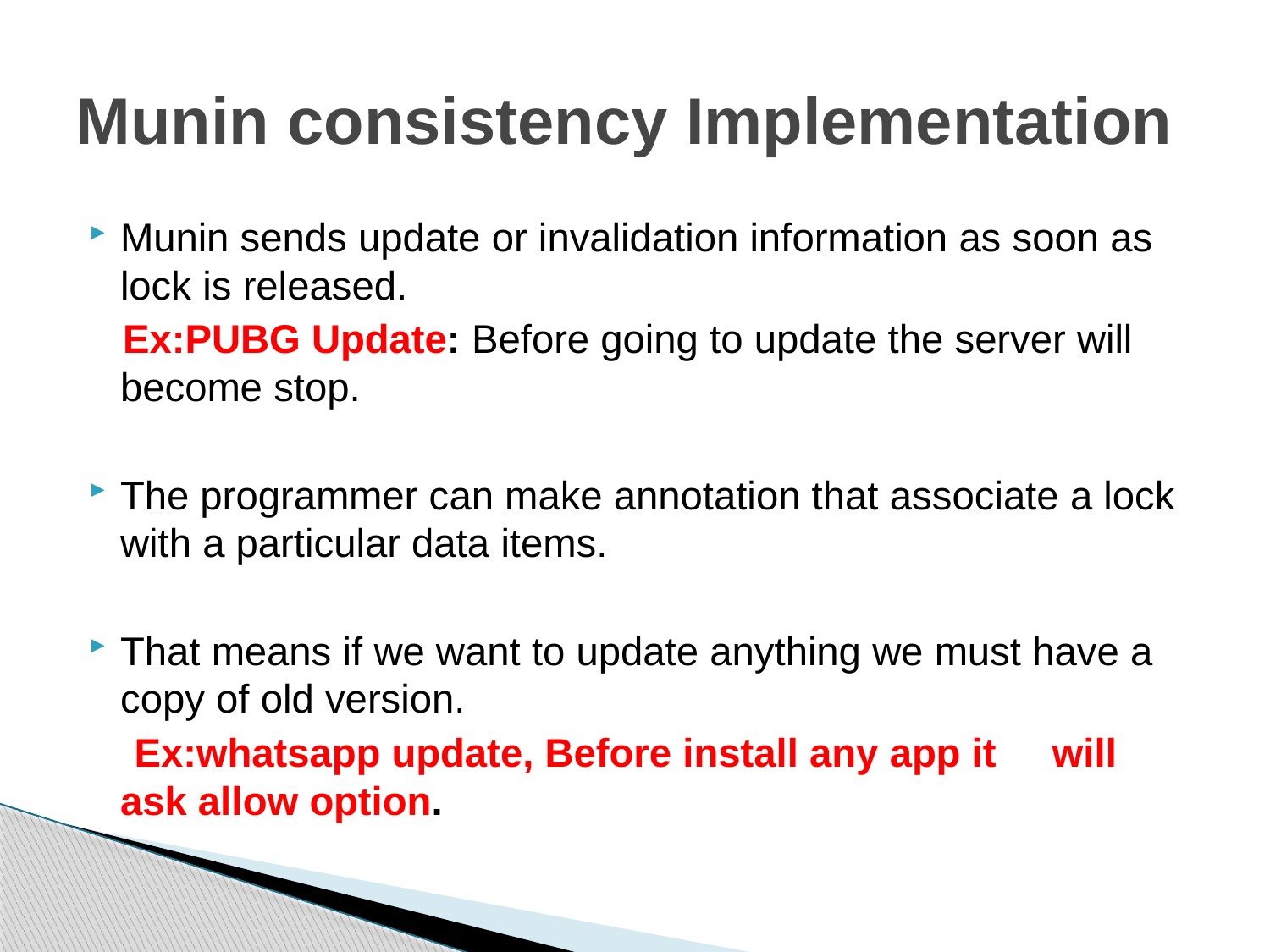

# Munin consistency Implementation
Munin sends update or invalidation information as soon as lock is released.
   Ex:PUBG Update: Before going to update the server will become stop.

The programmer can make annotation that associate a lock with a particular data items.

That means if we want to update anything we must have a copy of old version.
    Ex:whatsapp update, Before install any app it     will ask allow option.